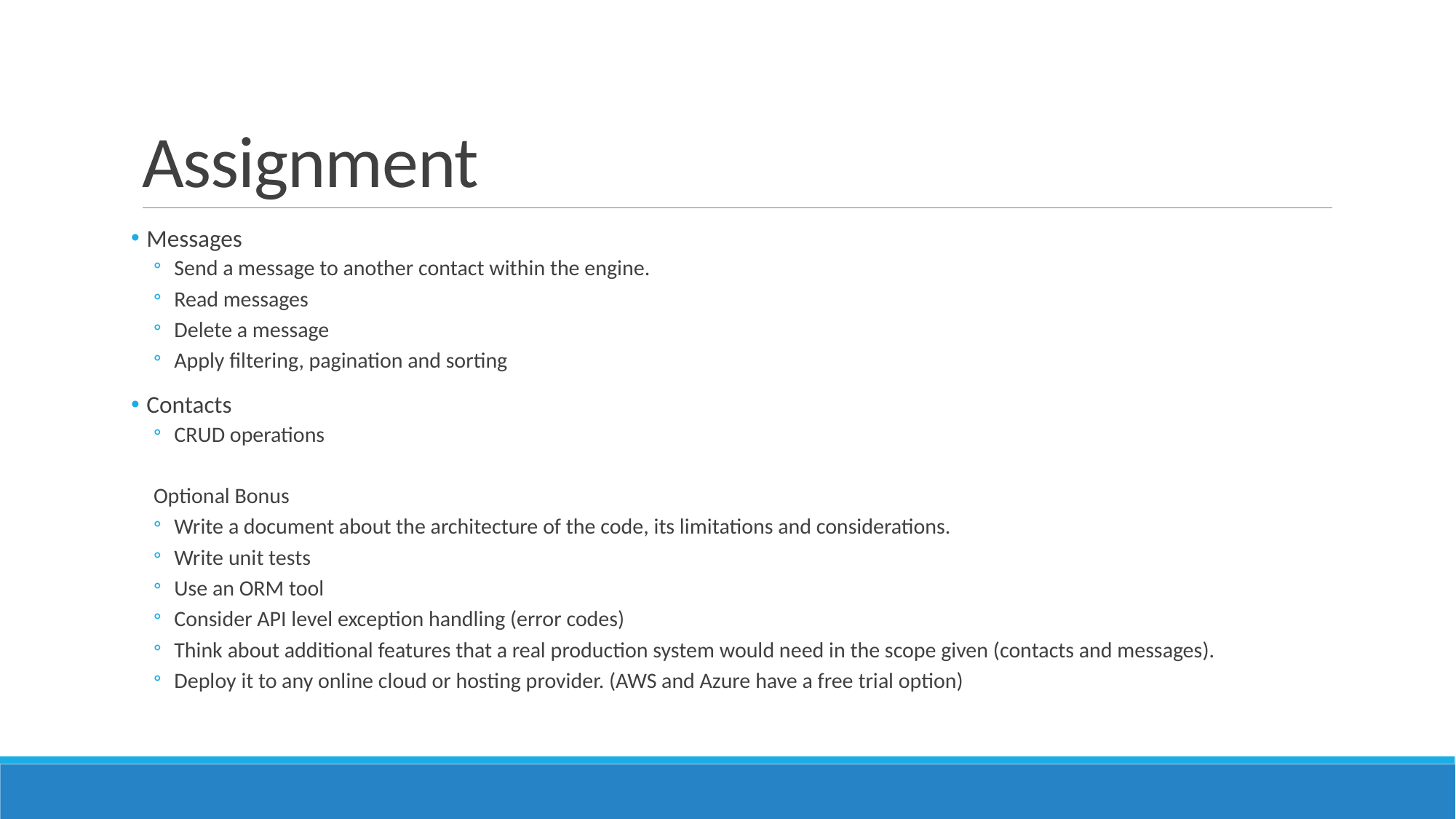

# Assignment
 Messages
Send a message to another contact within the engine.
Read messages
Delete a message
Apply filtering, pagination and sorting
 Contacts
CRUD operations

Optional Bonus
Write a document about the architecture of the code, its limitations and considerations.
Write unit tests
Use an ORM tool
Consider API level exception handling (error codes)
Think about additional features that a real production system would need in the scope given (contacts and messages).
Deploy it to any online cloud or hosting provider. (AWS and Azure have a free trial option)